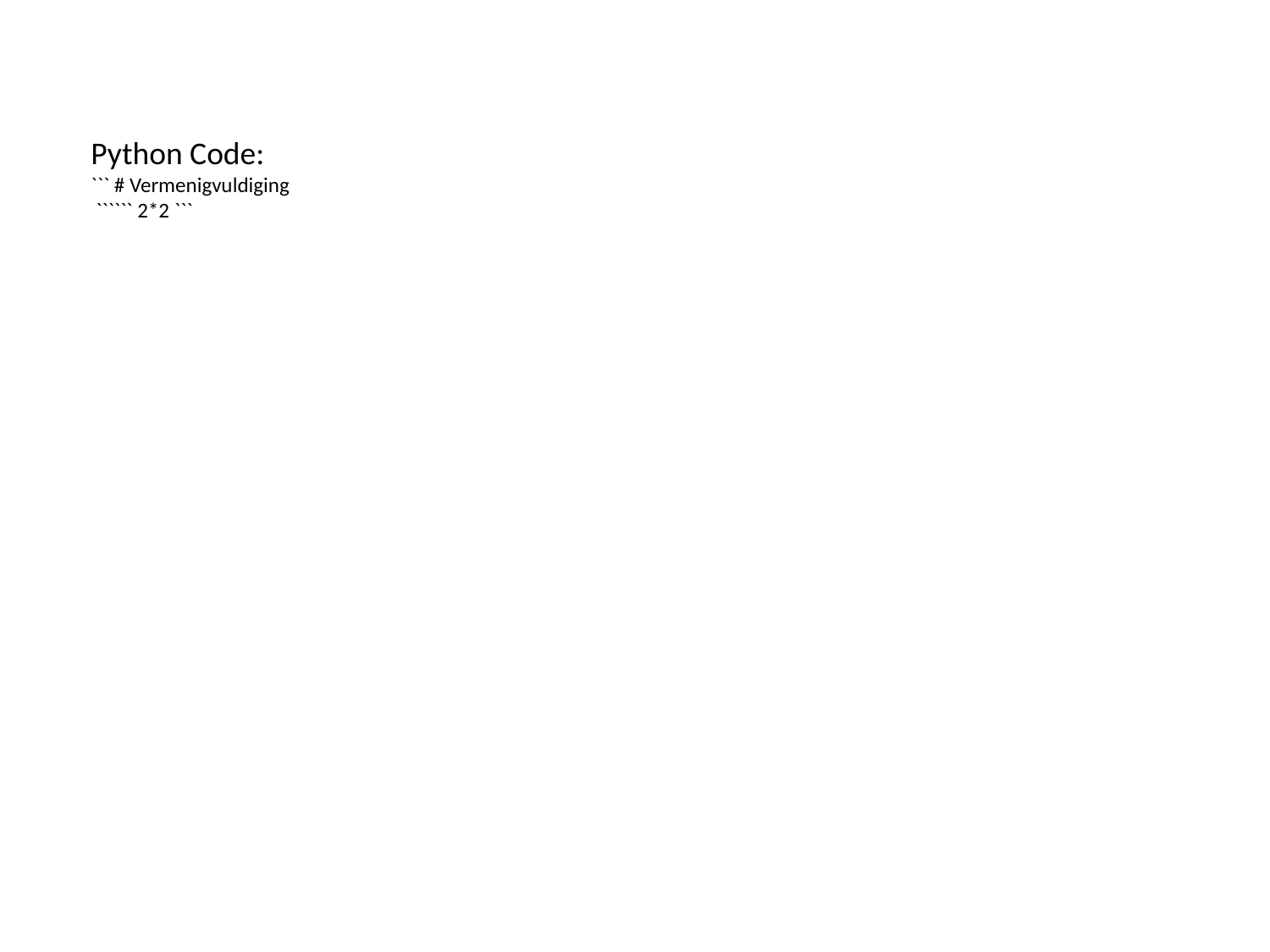

Python Code:
``` # Vermenigvuldiging
 `````` 2*2 ```